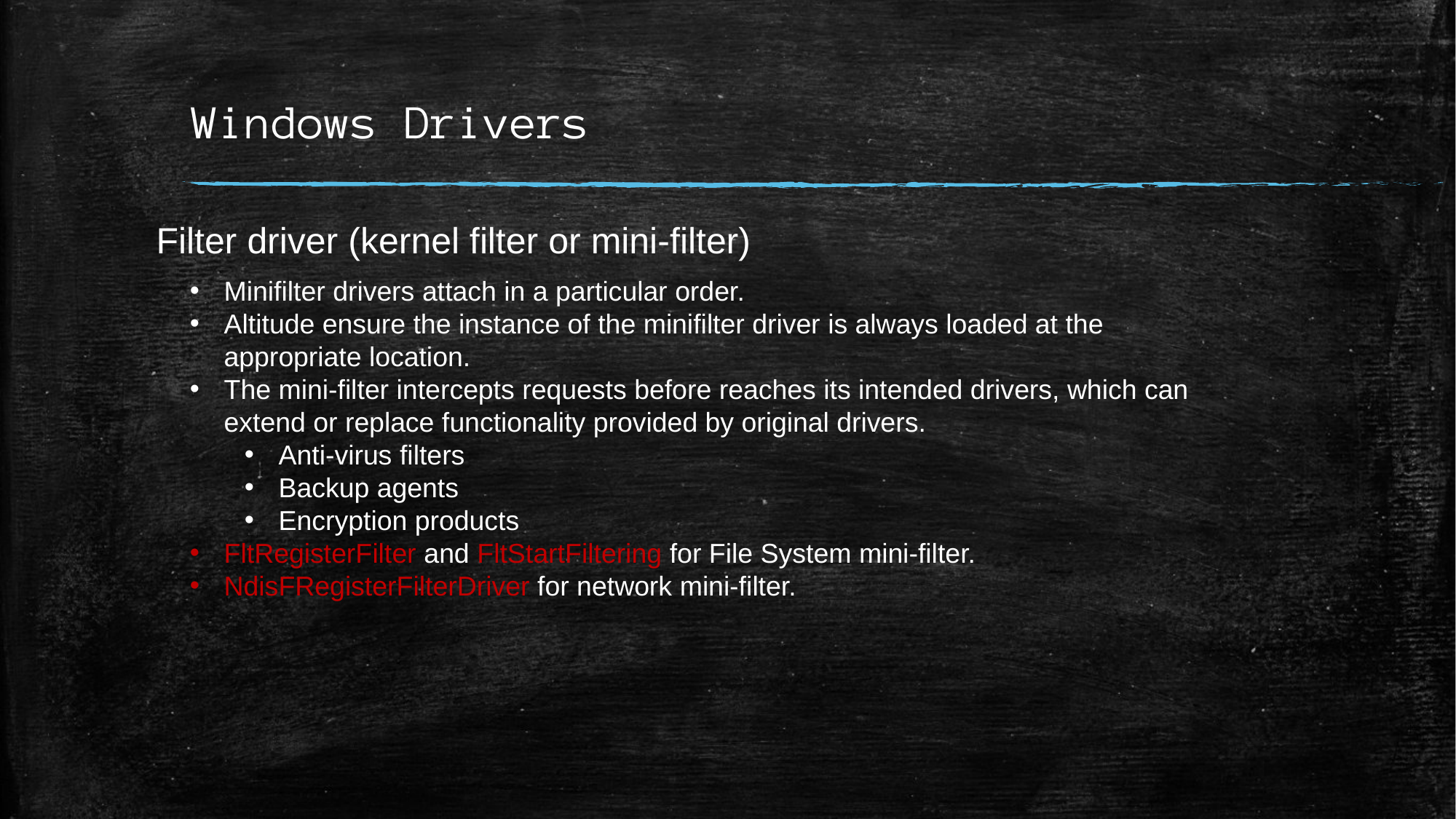

# Windows Drivers
Filter driver (kernel filter or mini-filter)

Minifilter drivers attach in a particular order.
Altitude ensure the instance of the minifilter driver is always loaded at the appropriate location.
The mini-filter intercepts requests before reaches its intended drivers, which can extend or replace functionality provided by original drivers.
Anti-virus filters
Backup agents
Encryption products
FltRegisterFilter and FltStartFiltering for File System mini-filter.
NdisFRegisterFilterDriver for network mini-filter.